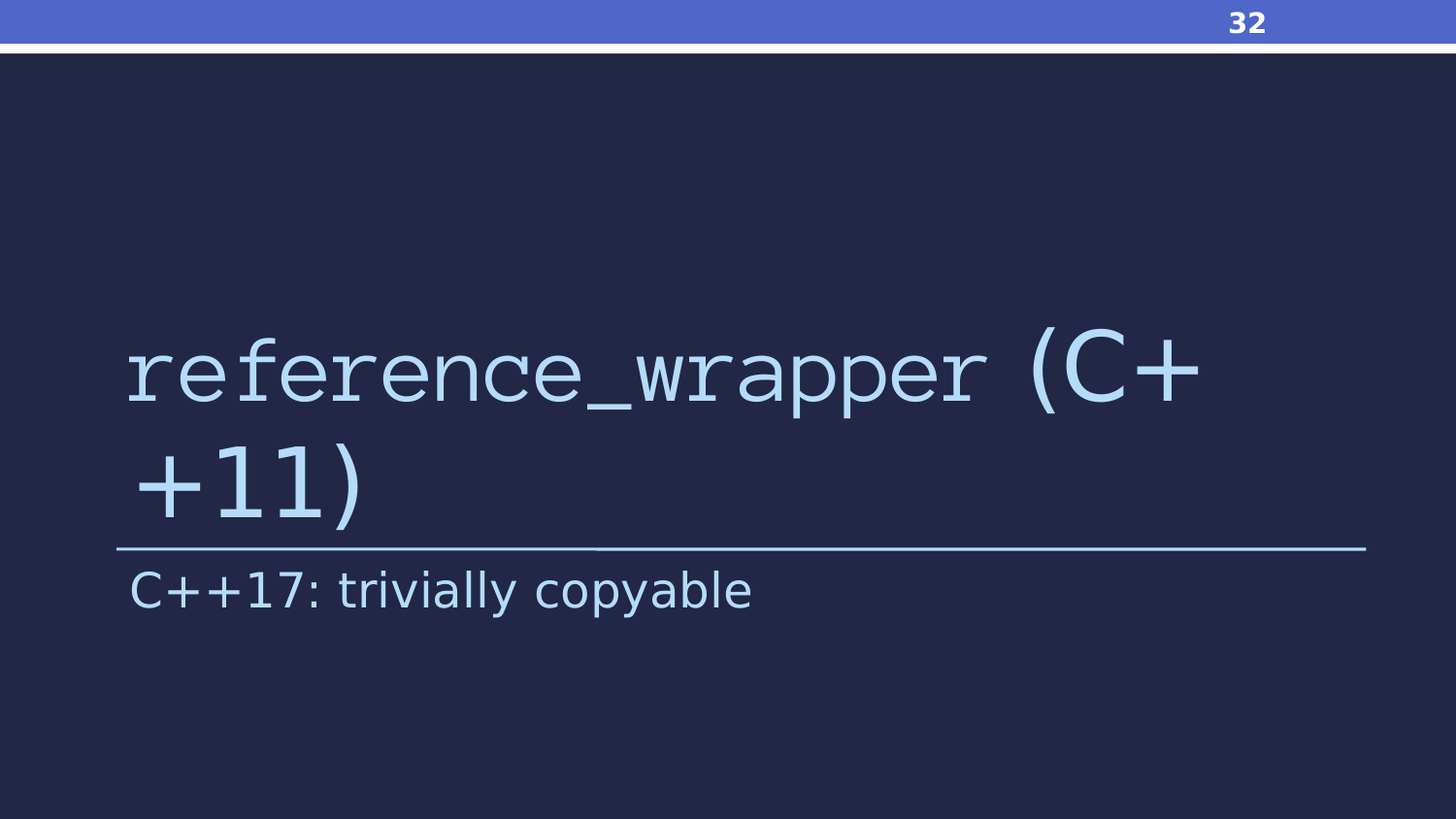

32
# reference_wrapper (C++11)
C++17: trivially copyable